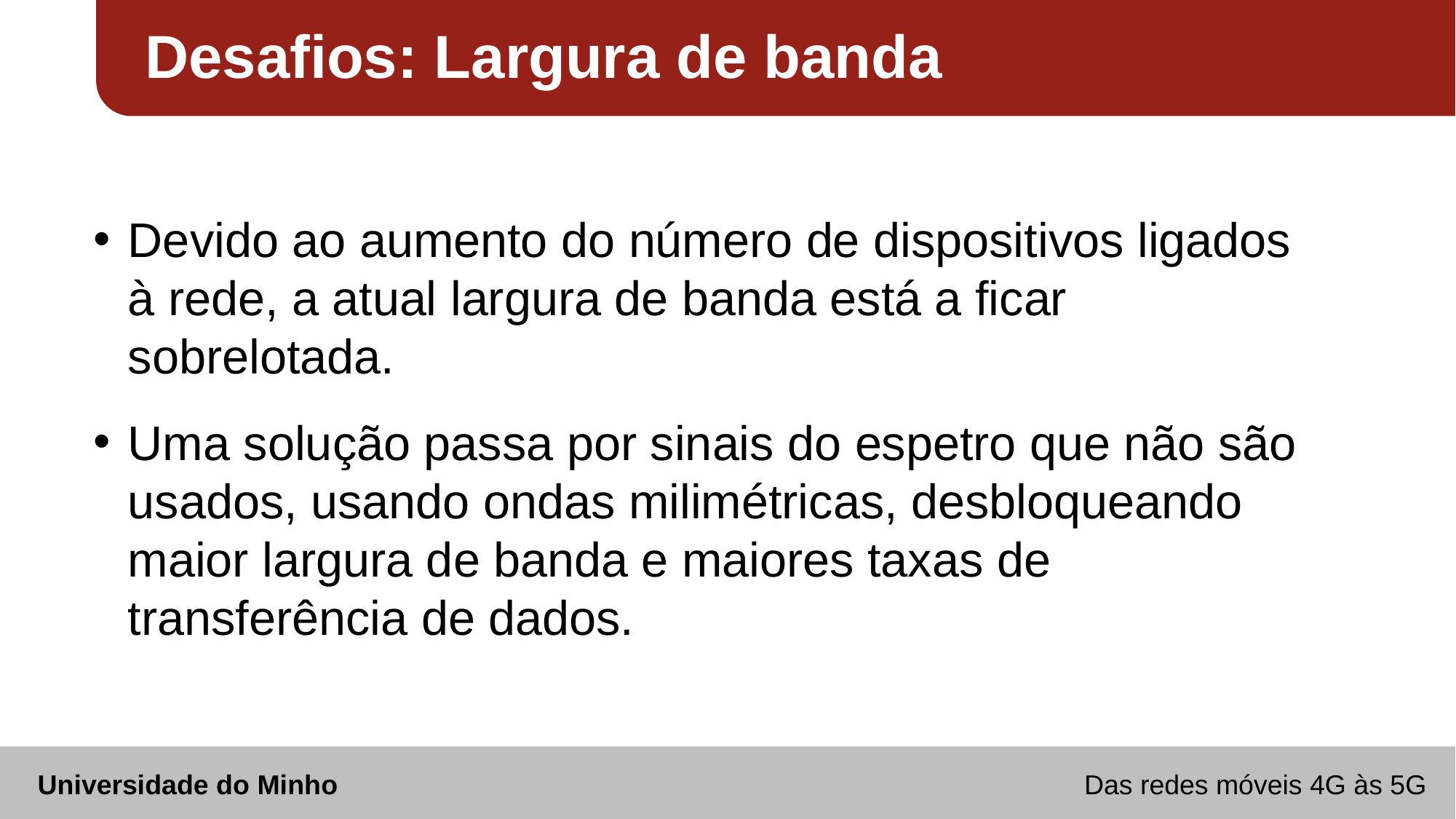

Desafios: Largura de banda
Devido ao aumento do número de dispositivos ligados à rede, a atual largura de banda está a ficar sobrelotada.
Uma solução passa por sinais do espetro que não são usados, usando ondas milimétricas, desbloqueando maior largura de banda e maiores taxas de transferência de dados.

Universidade do Minho                                                                                                  Das redes móveis 4G às 5G